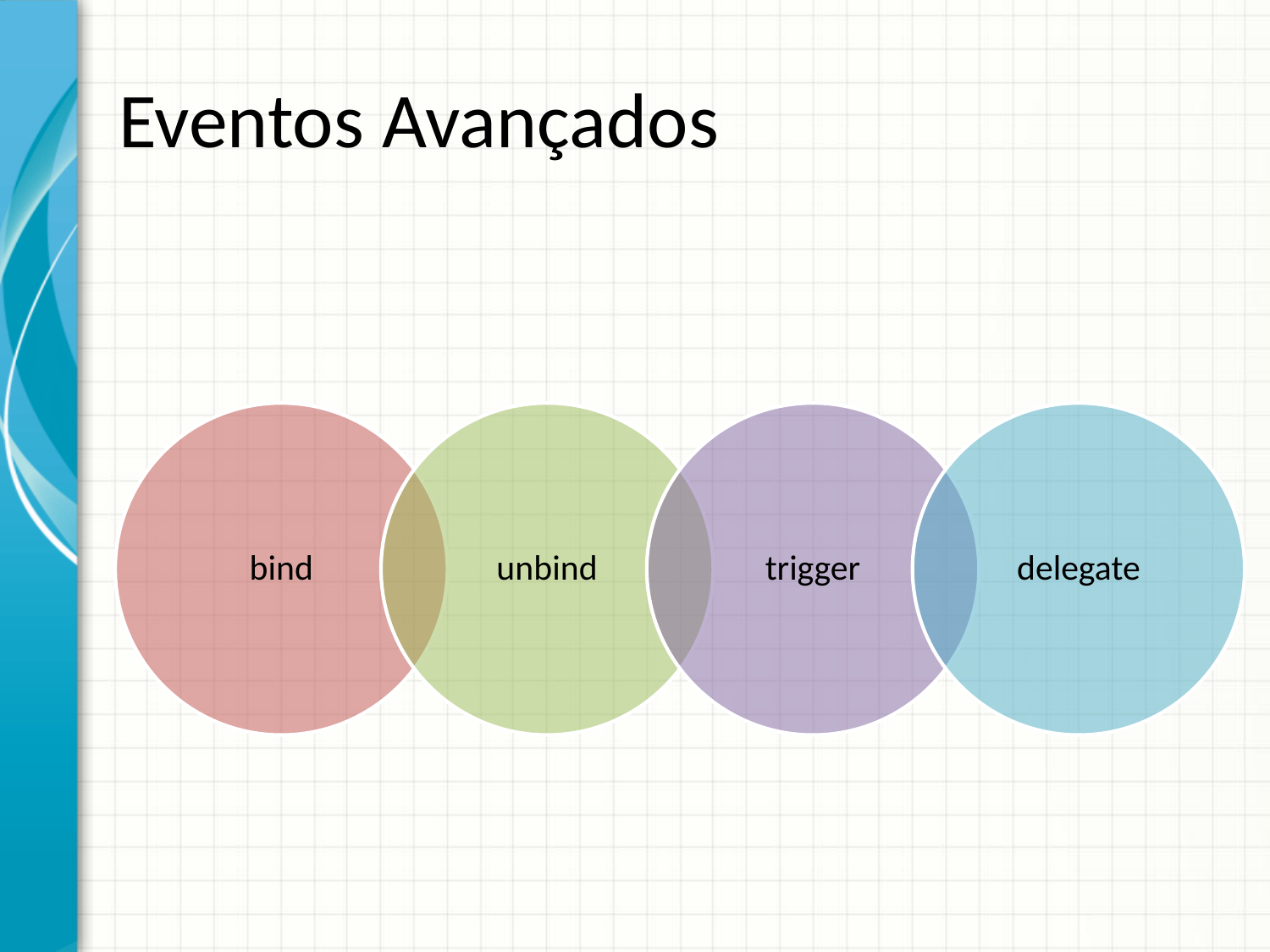

# Eventos Avançados
bind
unbind
trigger
delegate